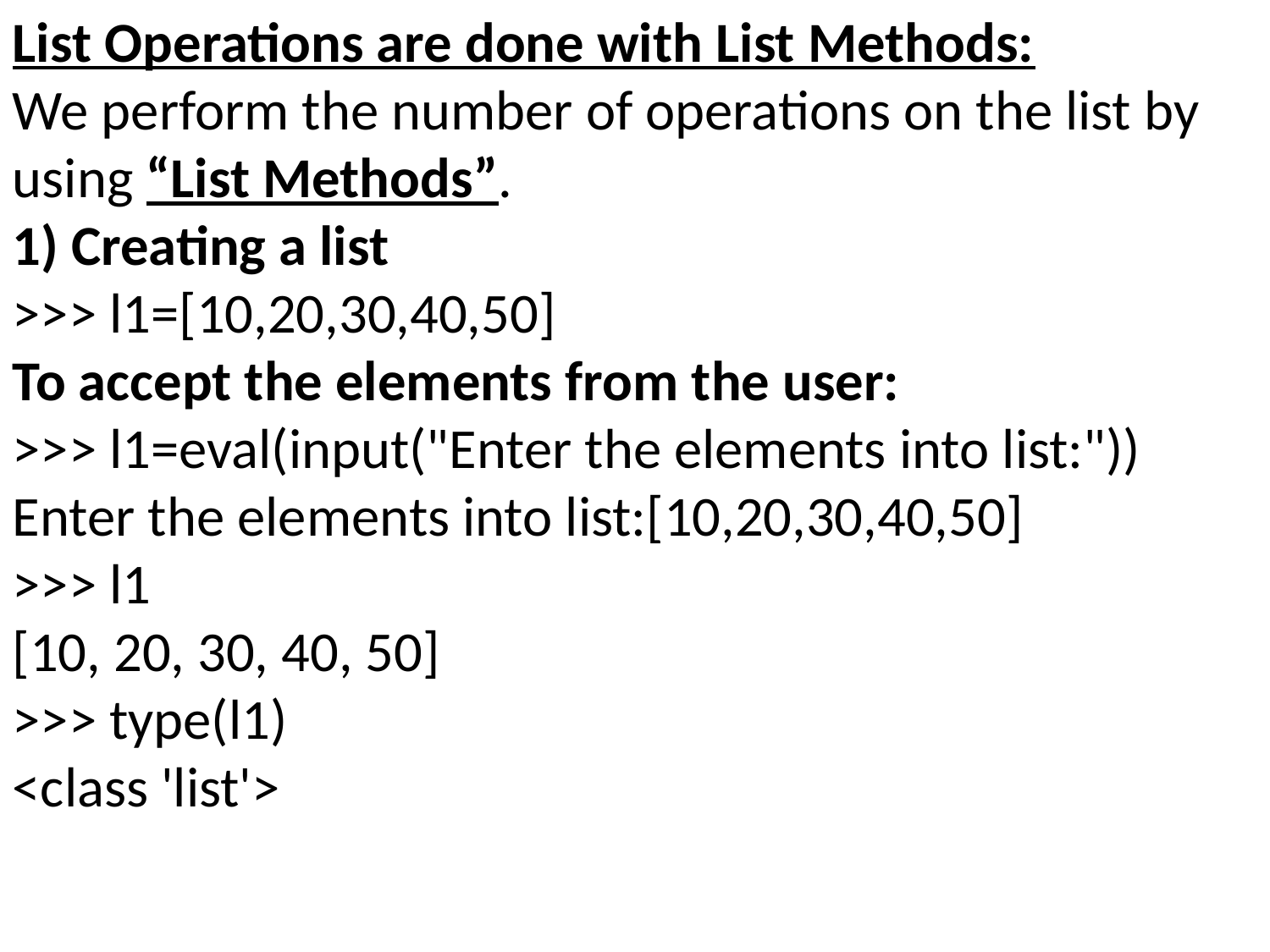

List Operations are done with List Methods:
We perform the number of operations on the list by using “List Methods”.
1) Creating a list
>>> l1=[10,20,30,40,50]
To accept the elements from the user:
>>> l1=eval(input("Enter the elements into list:"))
Enter the elements into list:[10,20,30,40,50]
>>> l1
[10, 20, 30, 40, 50]
>>> type(l1)
<class 'list'>